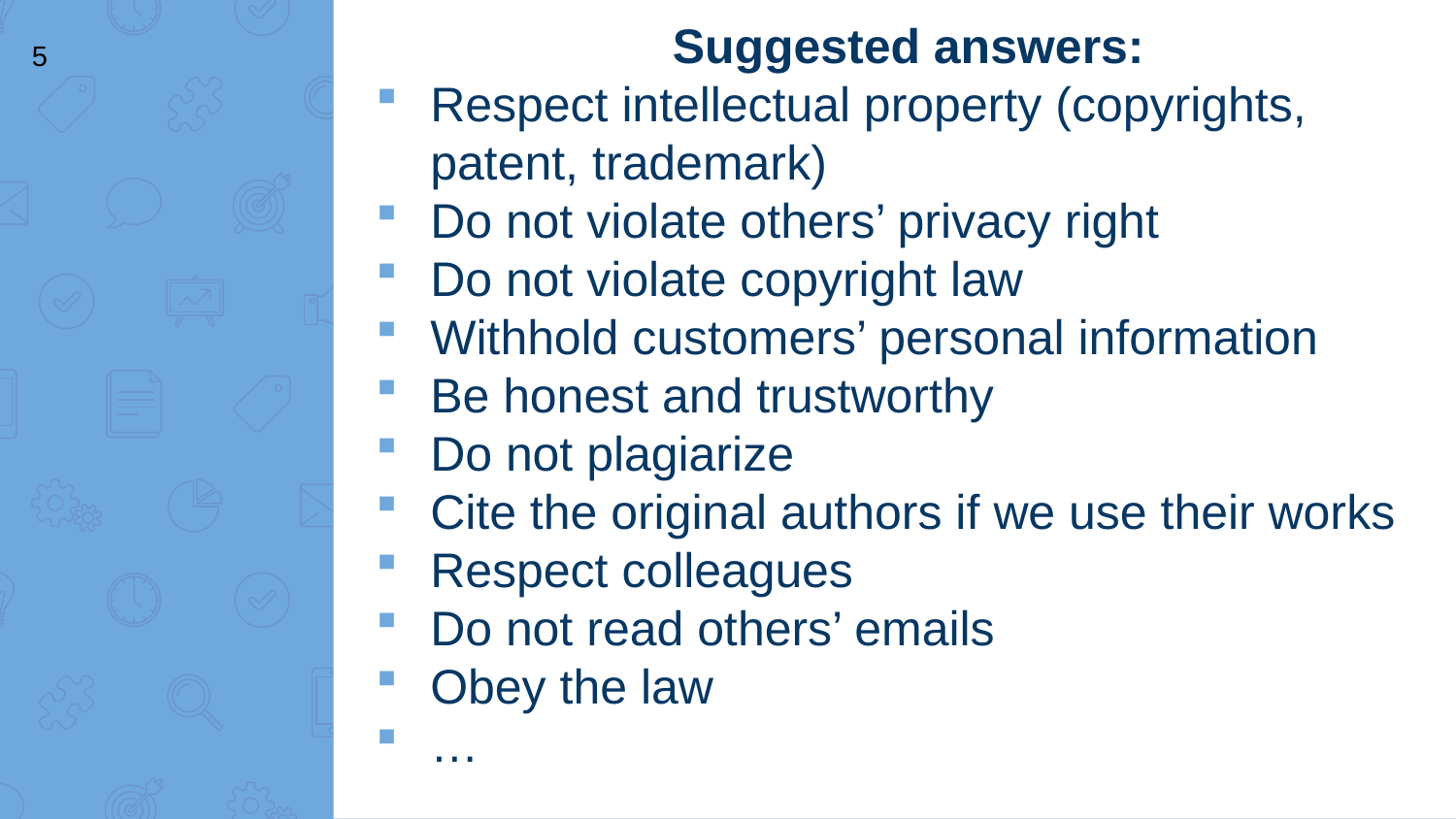

Suggested answers:
Respect intellectual property (copyrights, patent, trademark)
Do not violate others’ privacy right
Do not violate copyright law
Withhold customers’ personal information
Be honest and trustworthy
Do not plagiarize
Cite the original authors if we use their works
Respect colleagues
Do not read others’ emails
Obey the law
…

5
#